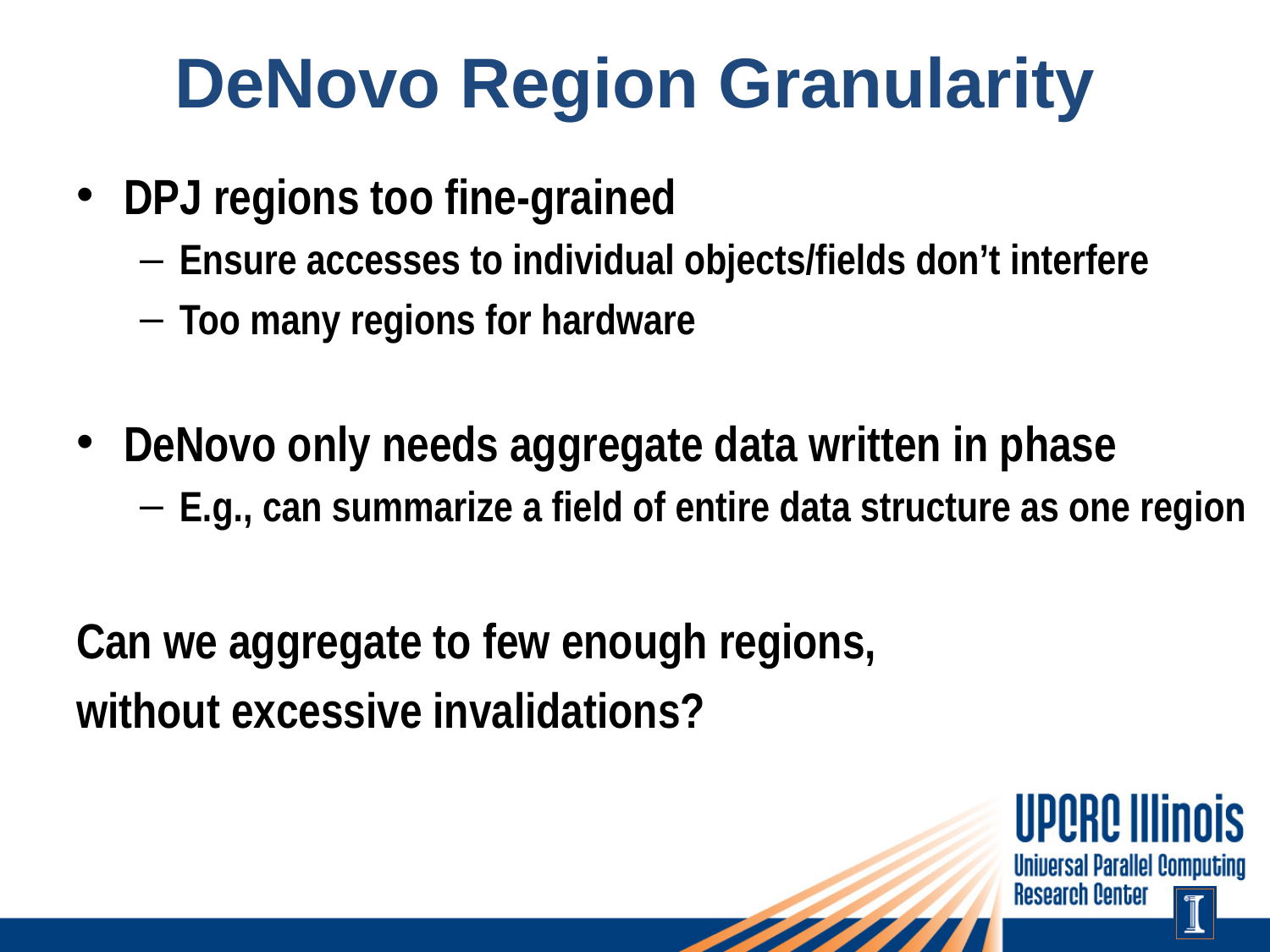

# DeNovo Region Granularity
DPJ regions too fine-grained
Ensure accesses to individual objects/fields don’t interfere
Too many regions for hardware

DeNovo only needs aggregate data written in phase
E.g., can summarize a field of entire data structure as one region

Can we aggregate to few enough regions,
without excessive invalidations?